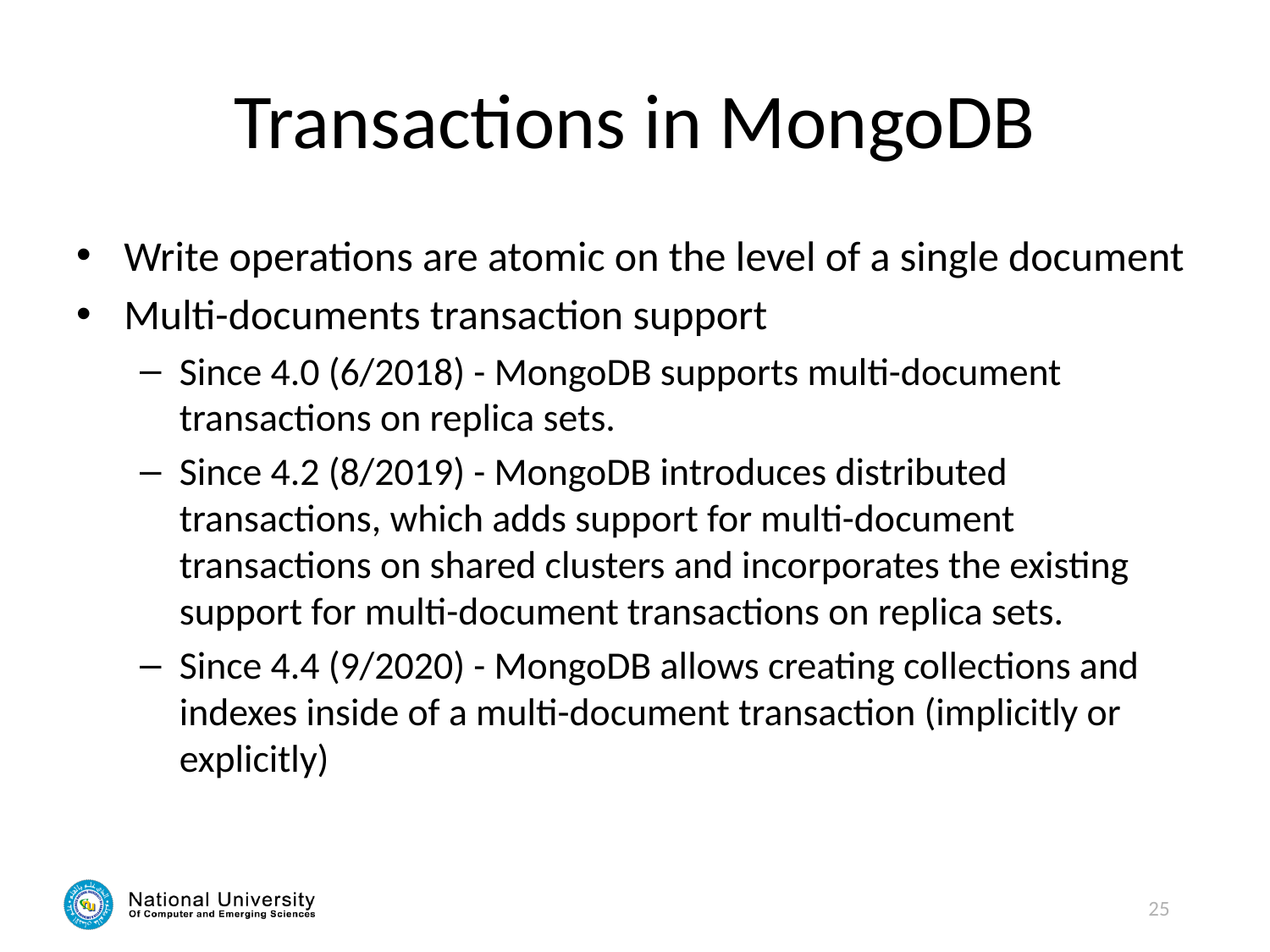

# Transactions in MongoDB
Write operations are atomic on the level of a single document
Multi-documents transaction support
Since 4.0 (6/2018) - MongoDB supports multi-document transactions on replica sets.
Since 4.2 (8/2019) - MongoDB introduces distributed transactions, which adds support for multi-document transactions on shared clusters and incorporates the existing support for multi-document transactions on replica sets.
Since 4.4 (9/2020) - MongoDB allows creating collections and indexes inside of a multi-document transaction (implicitly or explicitly)
25